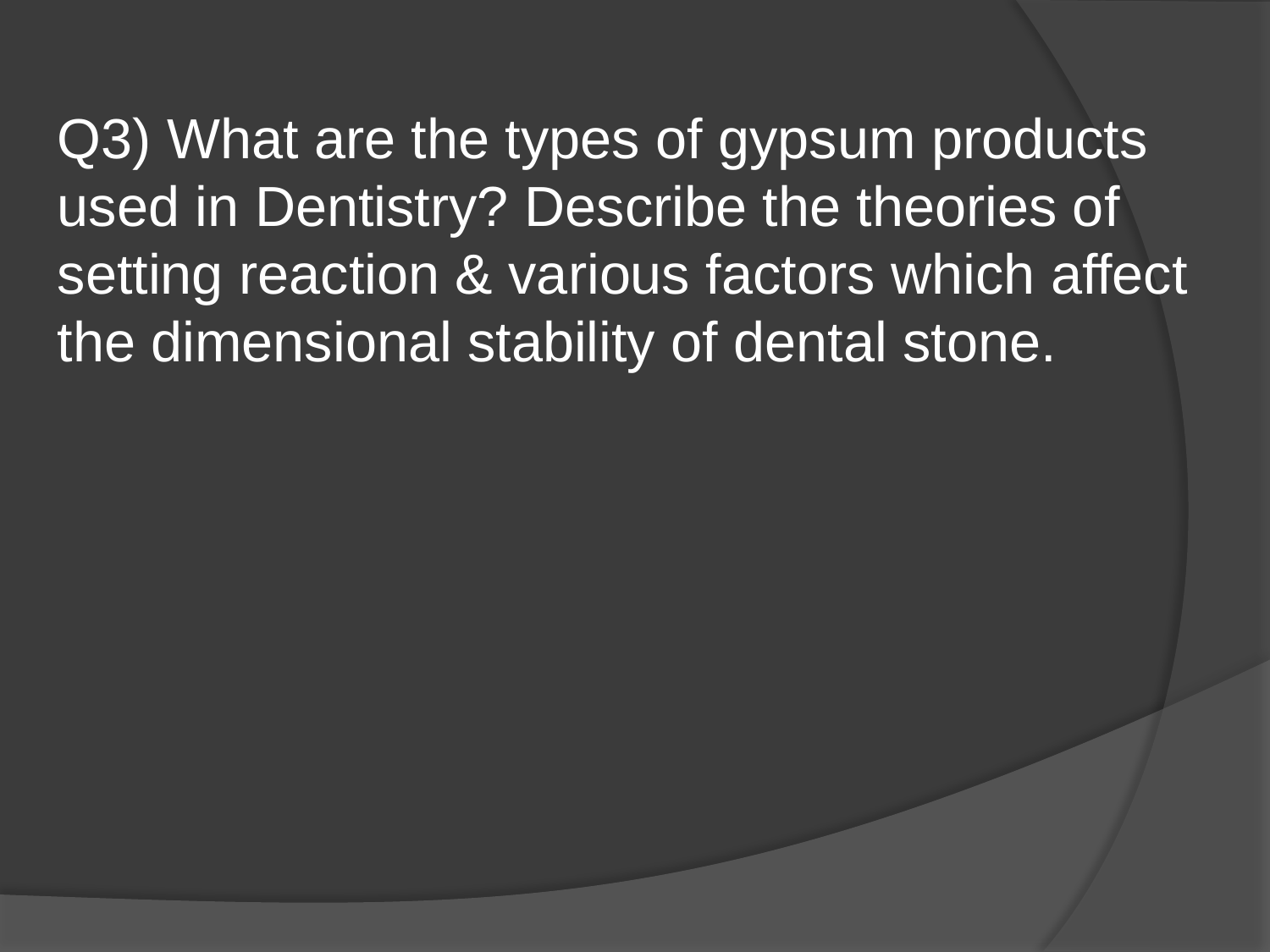

Q3) What are the types of gypsum products used in Dentistry? Describe the theories of setting reaction & various factors which affect the dimensional stability of dental stone.